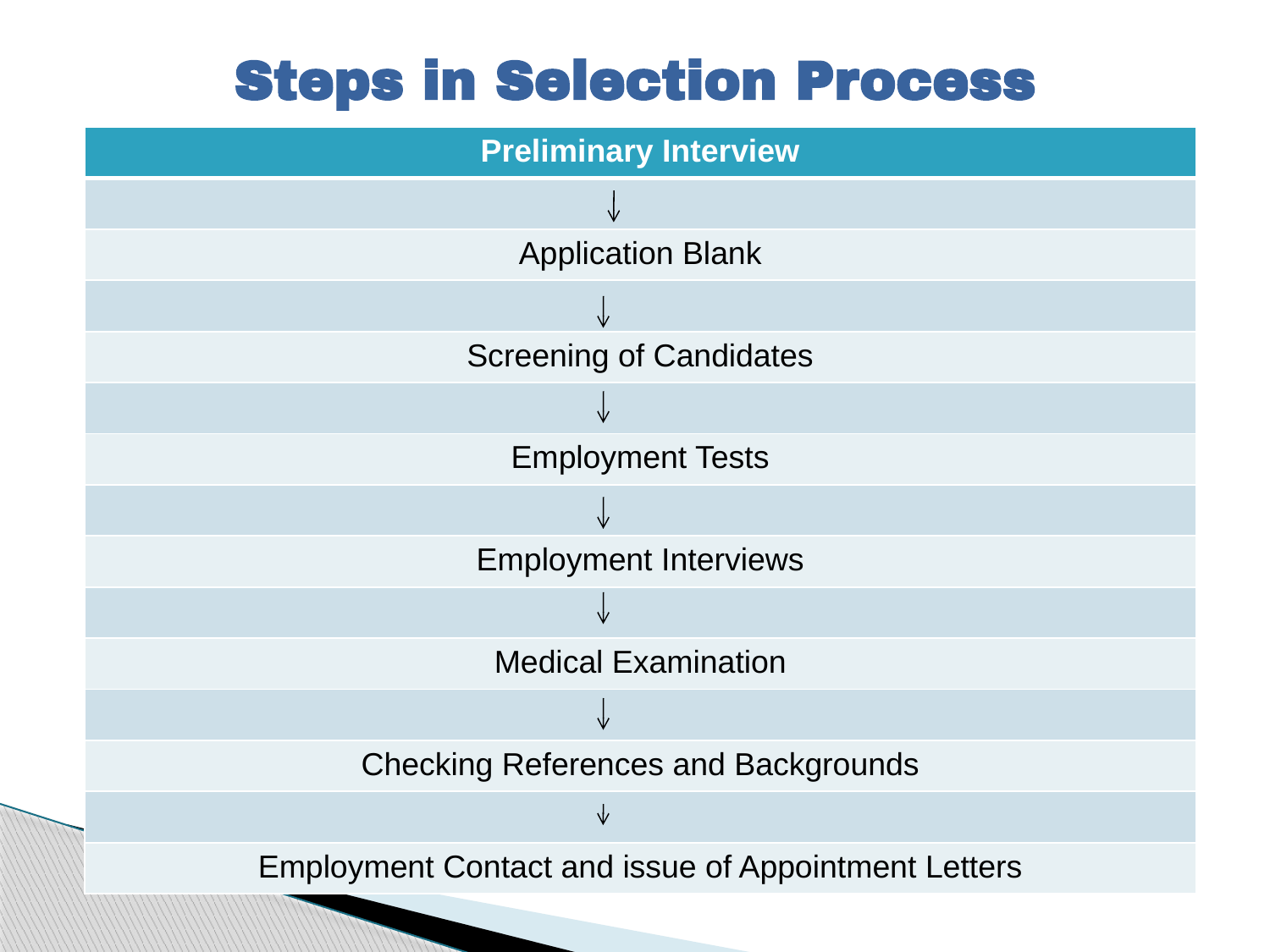

# Steps in Selection Process
| Preliminary Interview |
| --- |
|  |
| Application Blank |
|  |
| Screening of Candidates |
|  |
| Employment Tests |
|  |
| Employment Interviews |
|  |
| Medical Examination |
|  |
| Checking References and Backgrounds |
|  |
| Employment Contact and issue of Appointment Letters |